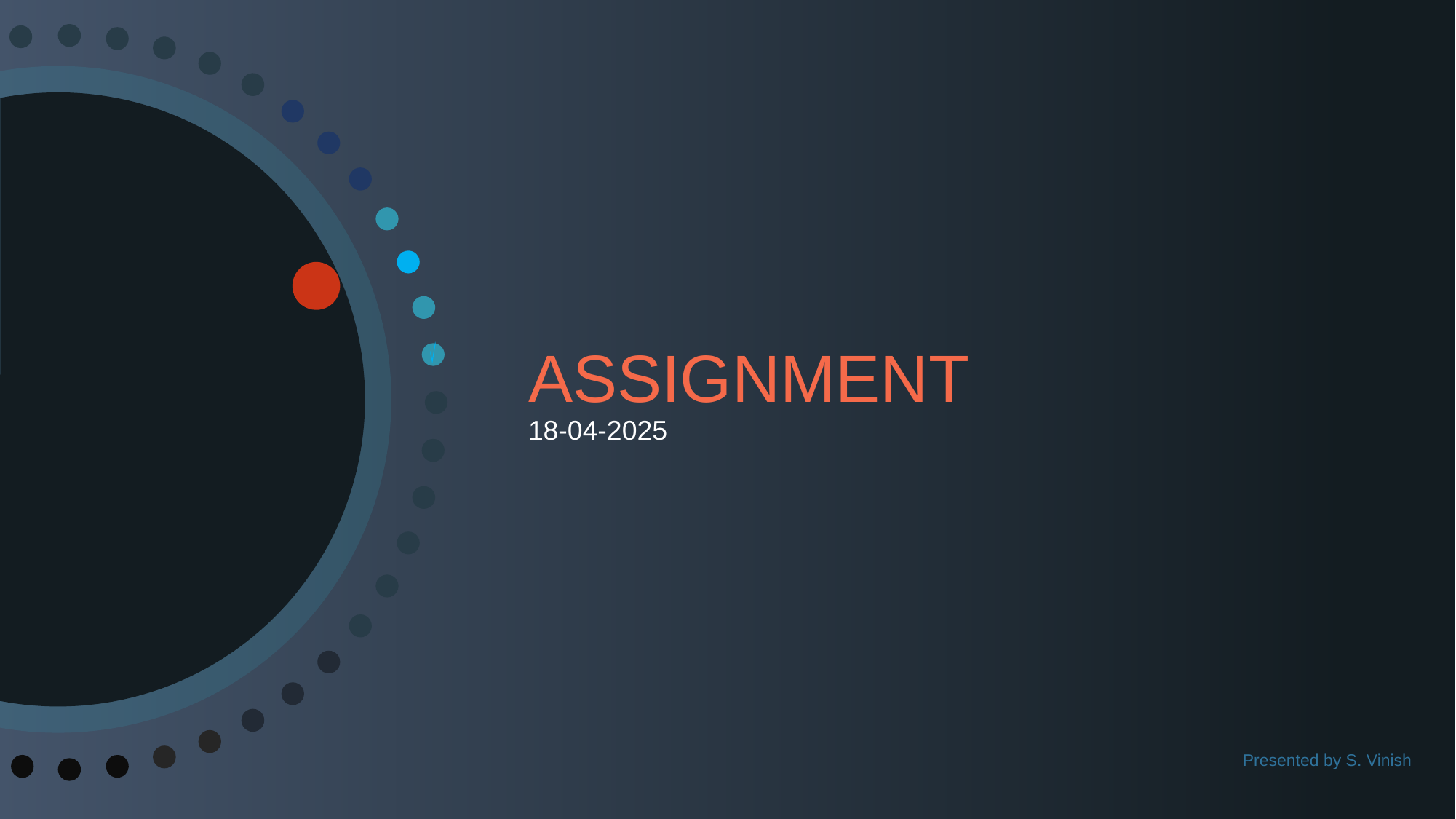

# ASSIGNMENT 18-04-2025

Presented by S. Vinish